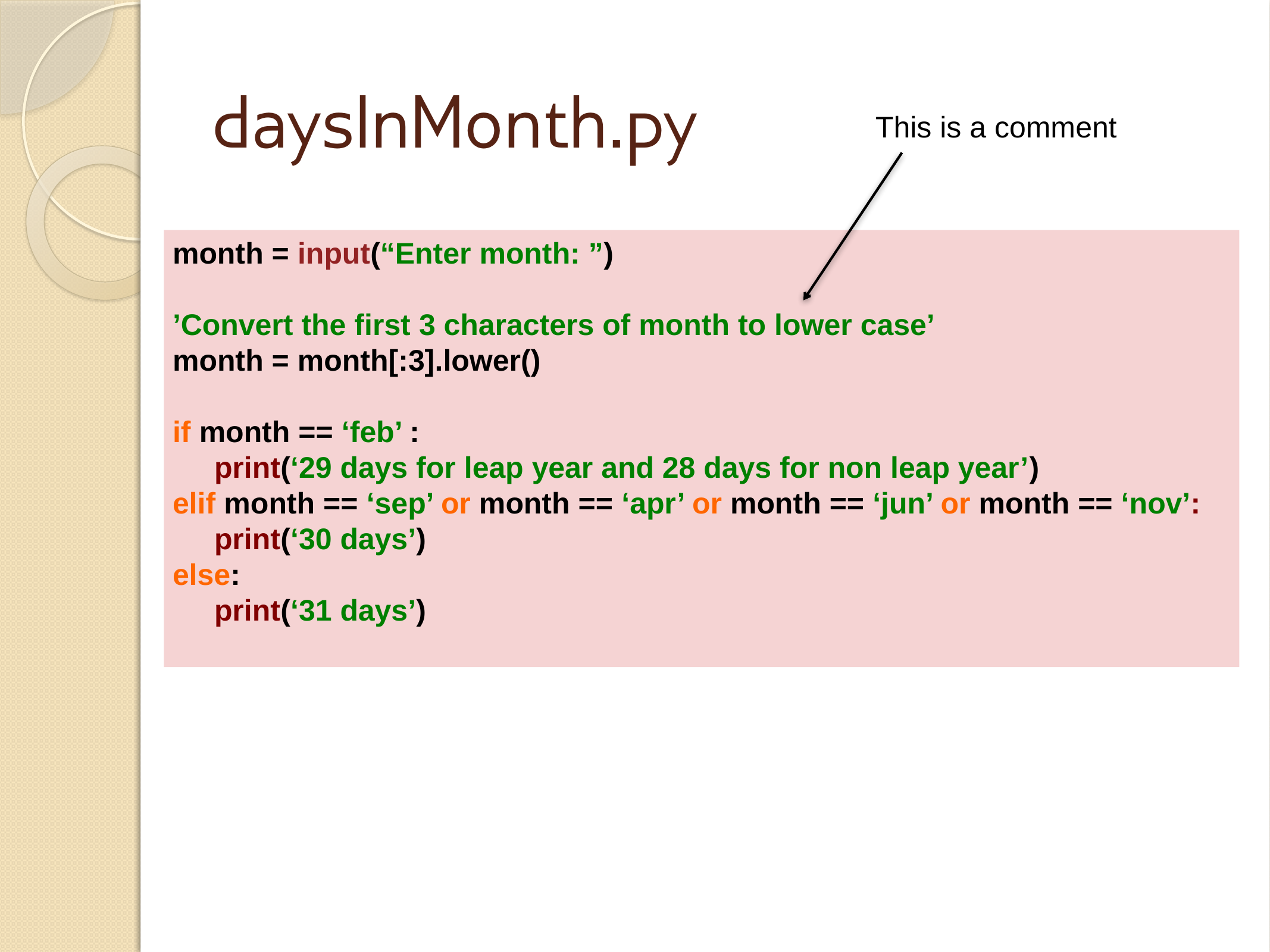

# daysInMonth.py
This is a comment
month = input(“Enter month: ”)

’Convert the first 3 characters of month to lower case’
month = month[:3].lower()

if month == ‘feb’ :
     print(‘29 days for leap year and 28 days for non leap year’)
elif month == ‘sep’ or month == ‘apr’ or month == ‘jun’ or month == ‘nov’:
     print(‘30 days’)
else:
     print(‘31 days’)